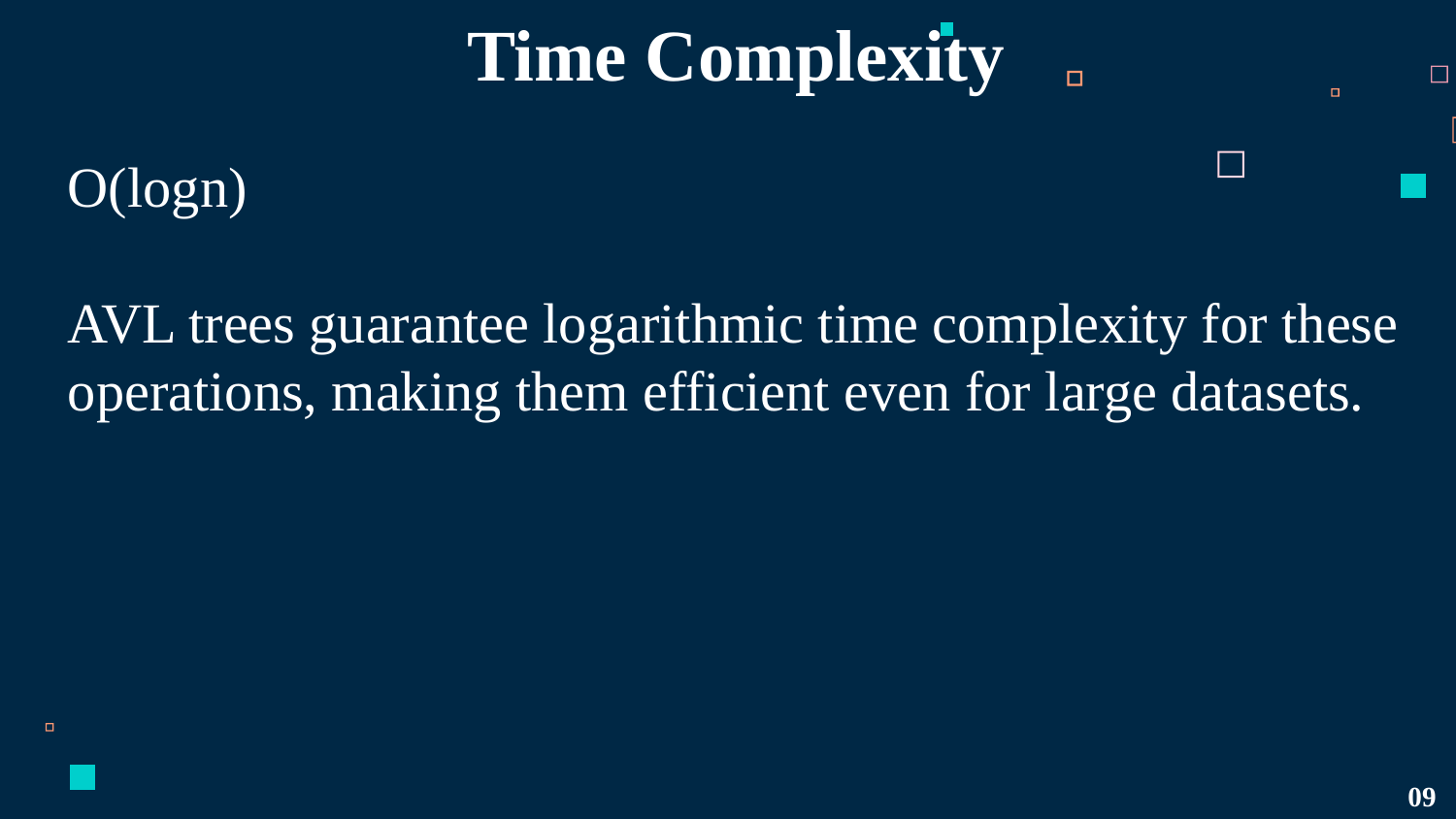

Time Complexity
O(logn)

AVL trees guarantee logarithmic time complexity for these operations, making them efficient even for large datasets.

09